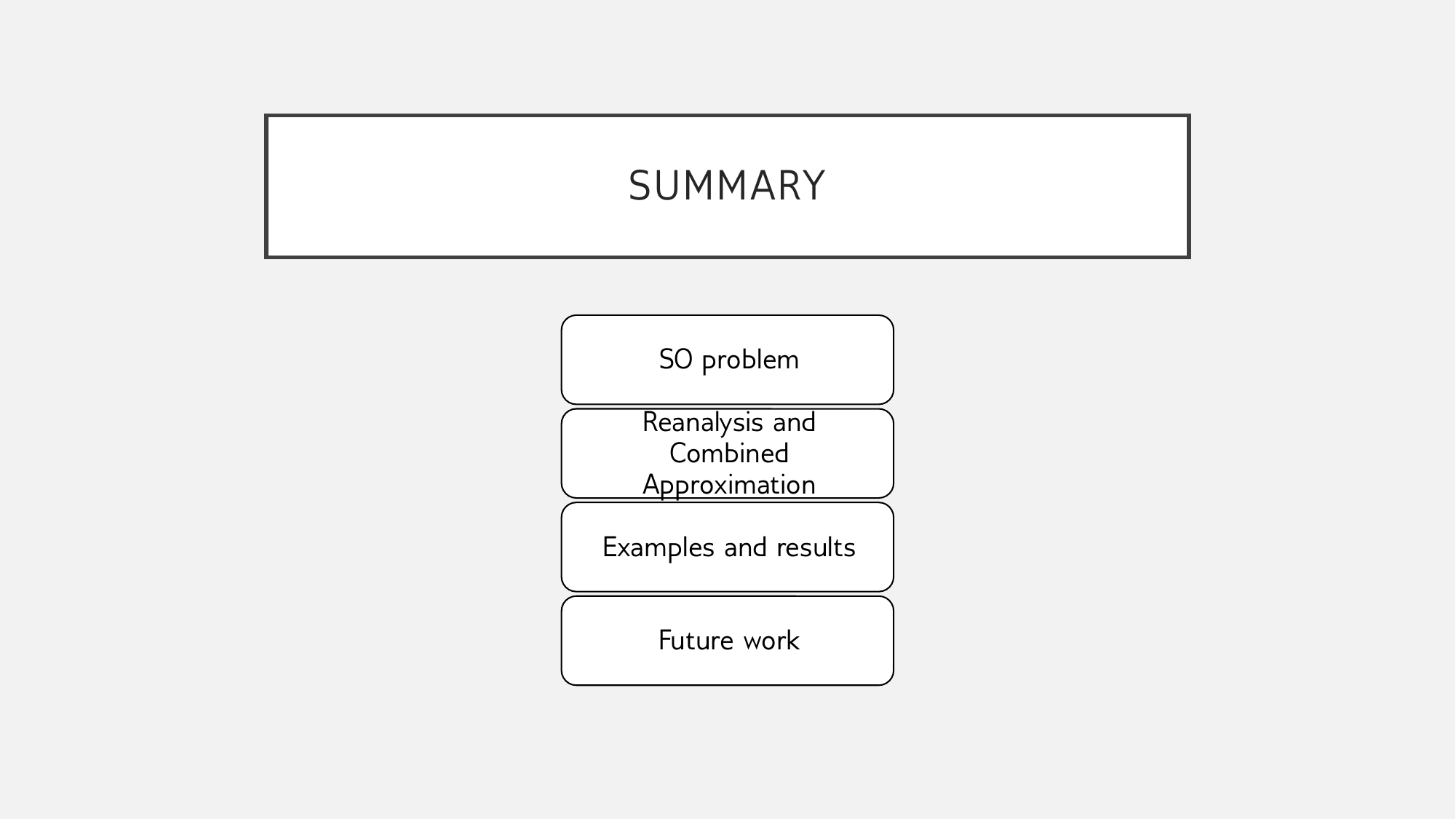

# Summary
SO problem
Reanalysis and Combined Approximation
Examples and results
Future work